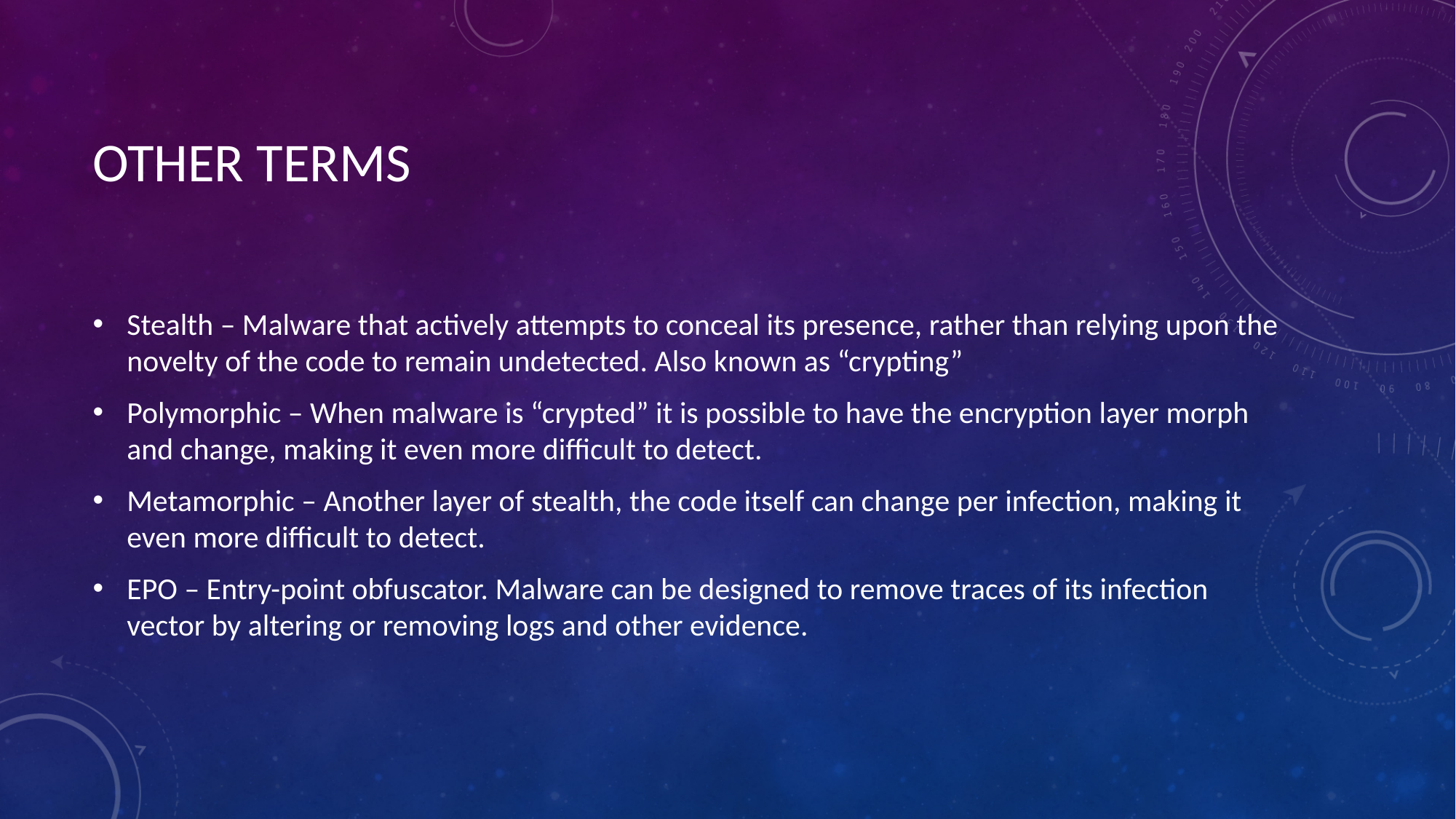

# Other Terms
Stealth – Malware that actively attempts to conceal its presence, rather than relying upon the novelty of the code to remain undetected. Also known as “crypting”
Polymorphic – When malware is “crypted” it is possible to have the encryption layer morph and change, making it even more difficult to detect.
Metamorphic – Another layer of stealth, the code itself can change per infection, making it even more difficult to detect.
EPO – Entry-point obfuscator. Malware can be designed to remove traces of its infection vector by altering or removing logs and other evidence.